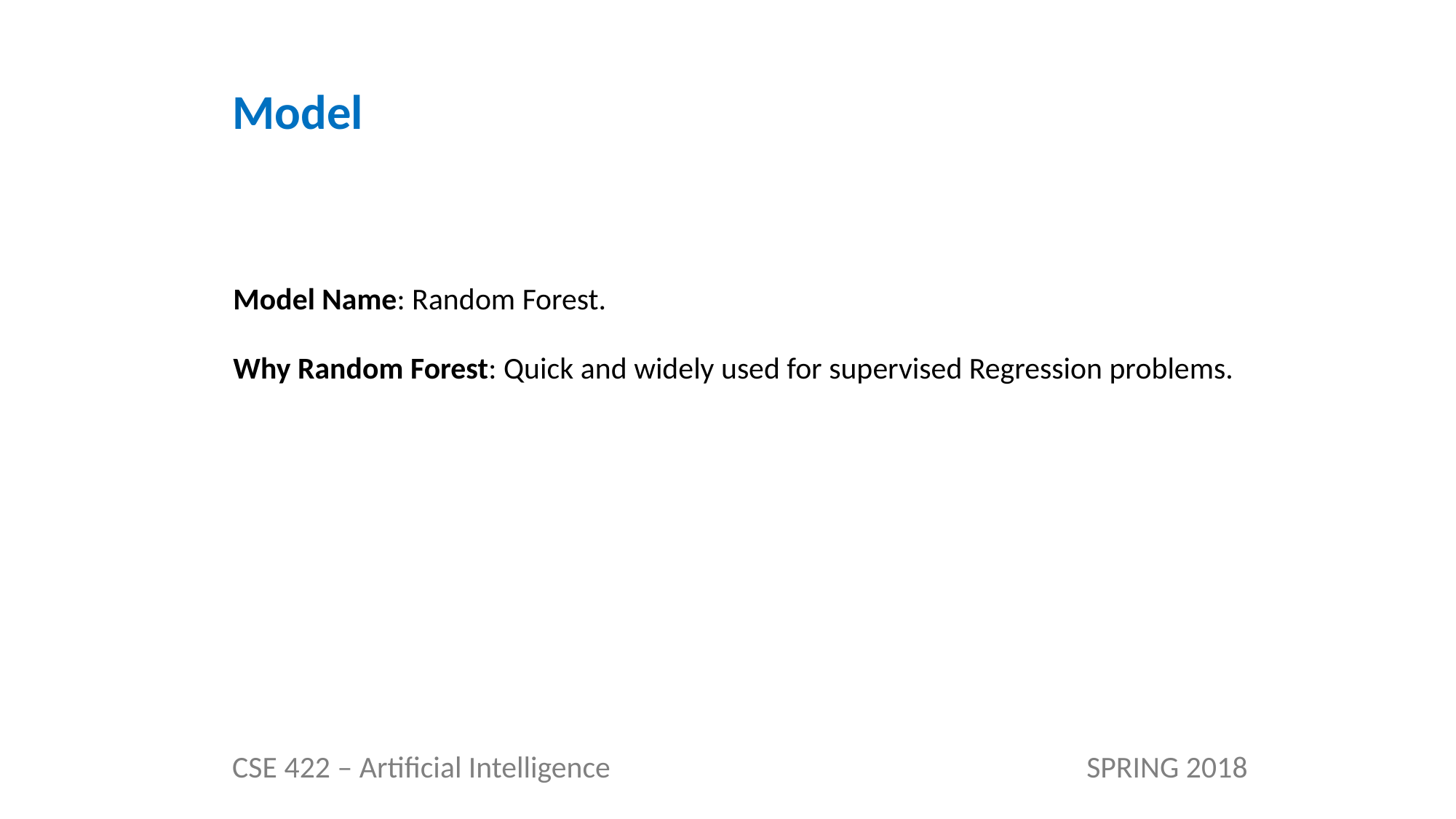

Model
Model Name: Random Forest.

Why Random Forest: Quick and widely used for supervised Regression problems.

CSE 422 – Artificial Intelligence                                                                     SPRING 2018